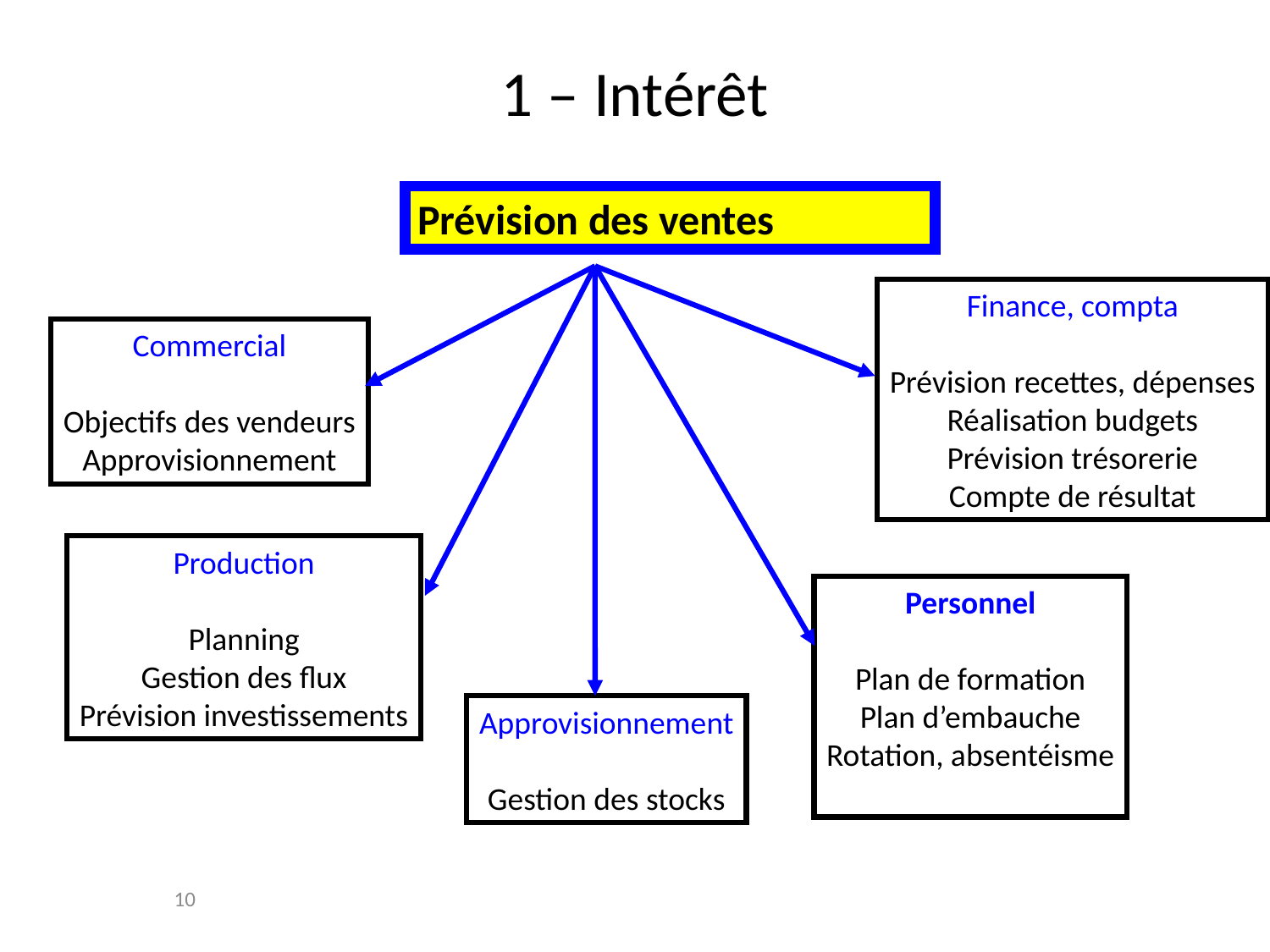

# 1 – Intérêt
Prévision des ventes

Finance, compta

Prévision recettes, dépenses
Réalisation budgets
Prévision trésorerie
Compte de résultat
Commercial

Objectifs des vendeurs
Approvisionnement
Production

Planning
Gestion des flux
Prévision investissements
Personnel

Plan de formation
Plan d’embauche
Rotation, absentéisme

Approvisionnement

Gestion des stocks
10